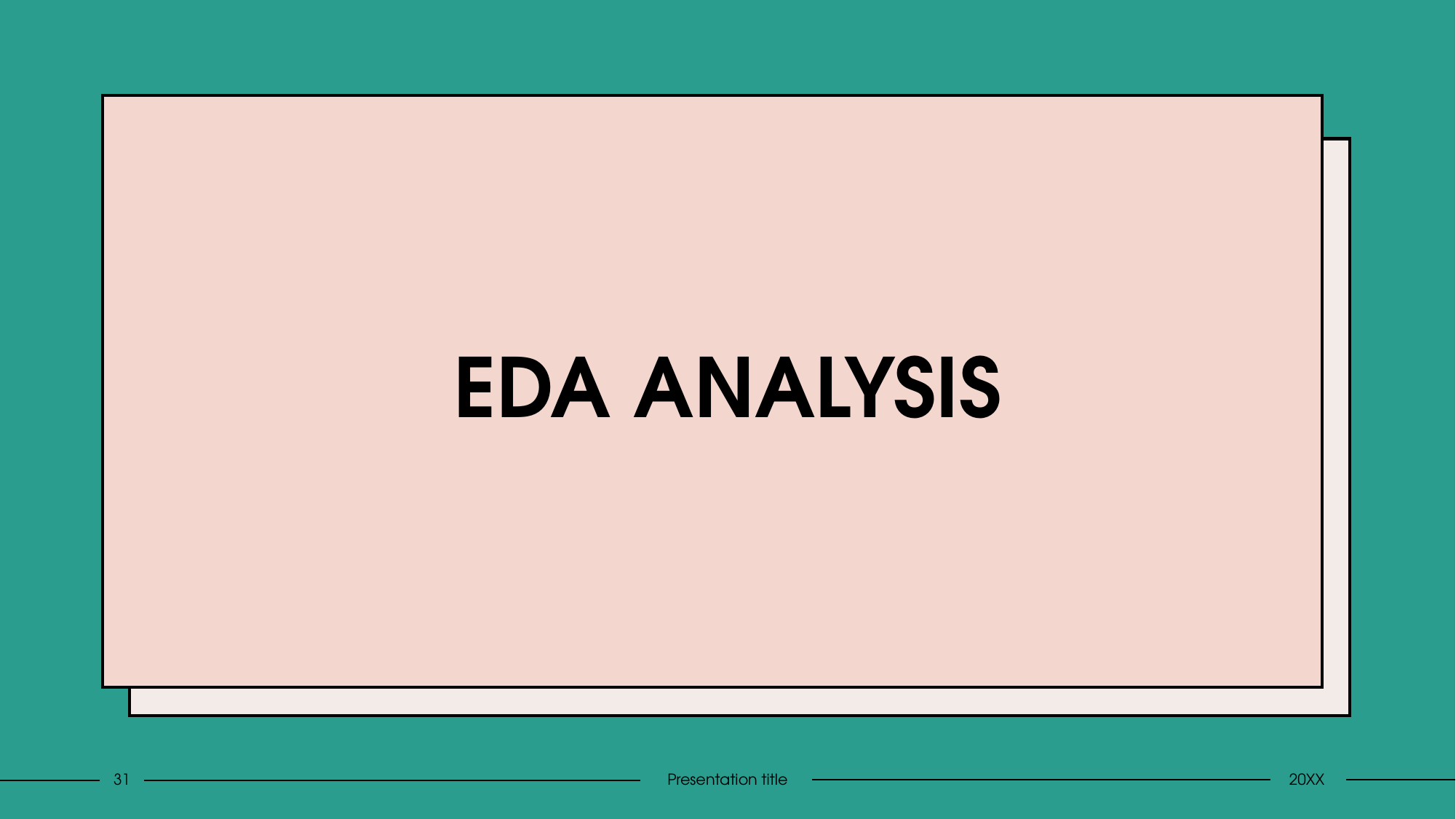

# EDA ANALYSIS

31
Presentation title
20XX